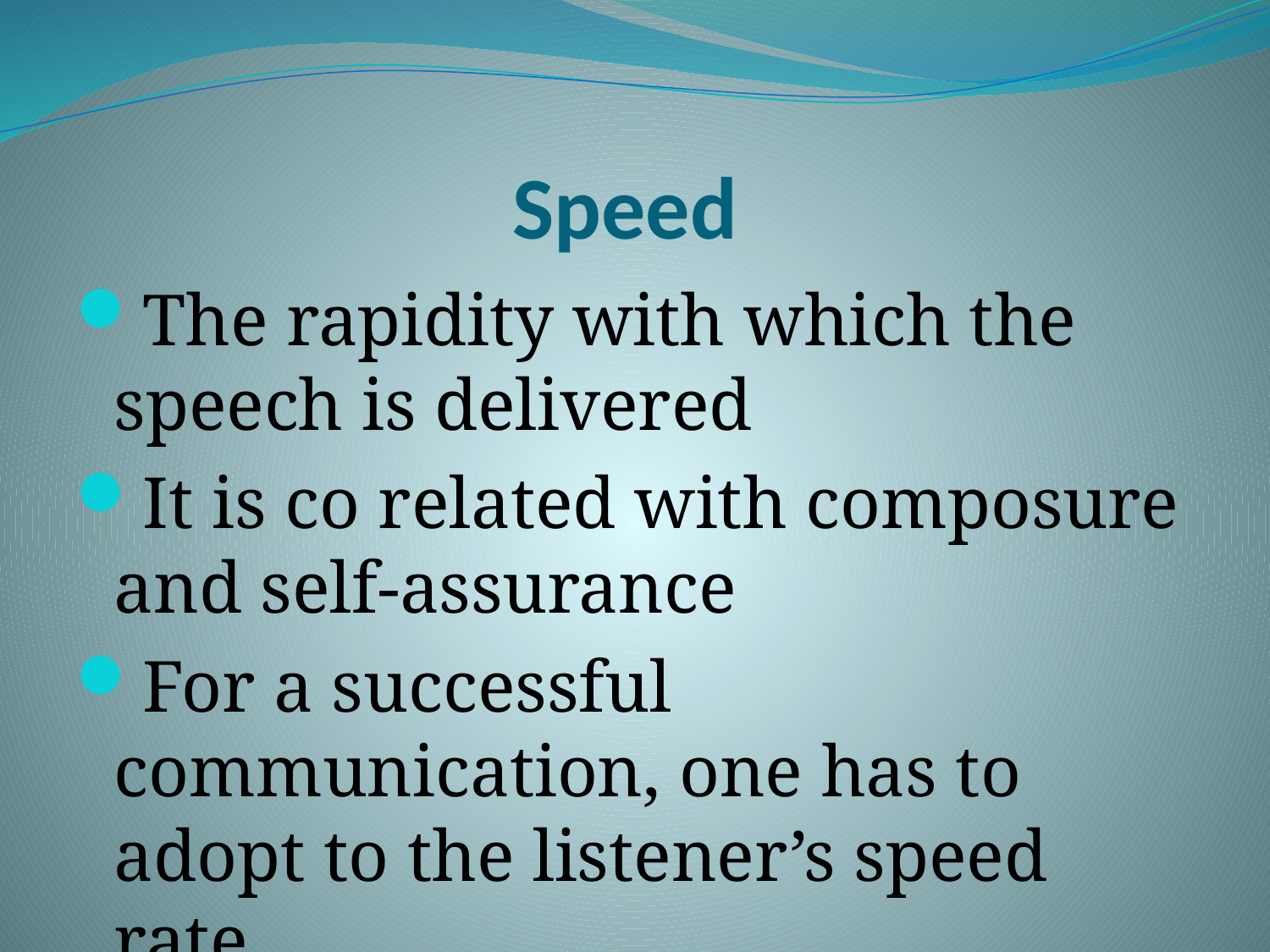

# Speed
The rapidity with which the speech is delivered
It is co related with composure and self-assurance
For a successful communication, one has to adopt to the listener’s speed rate